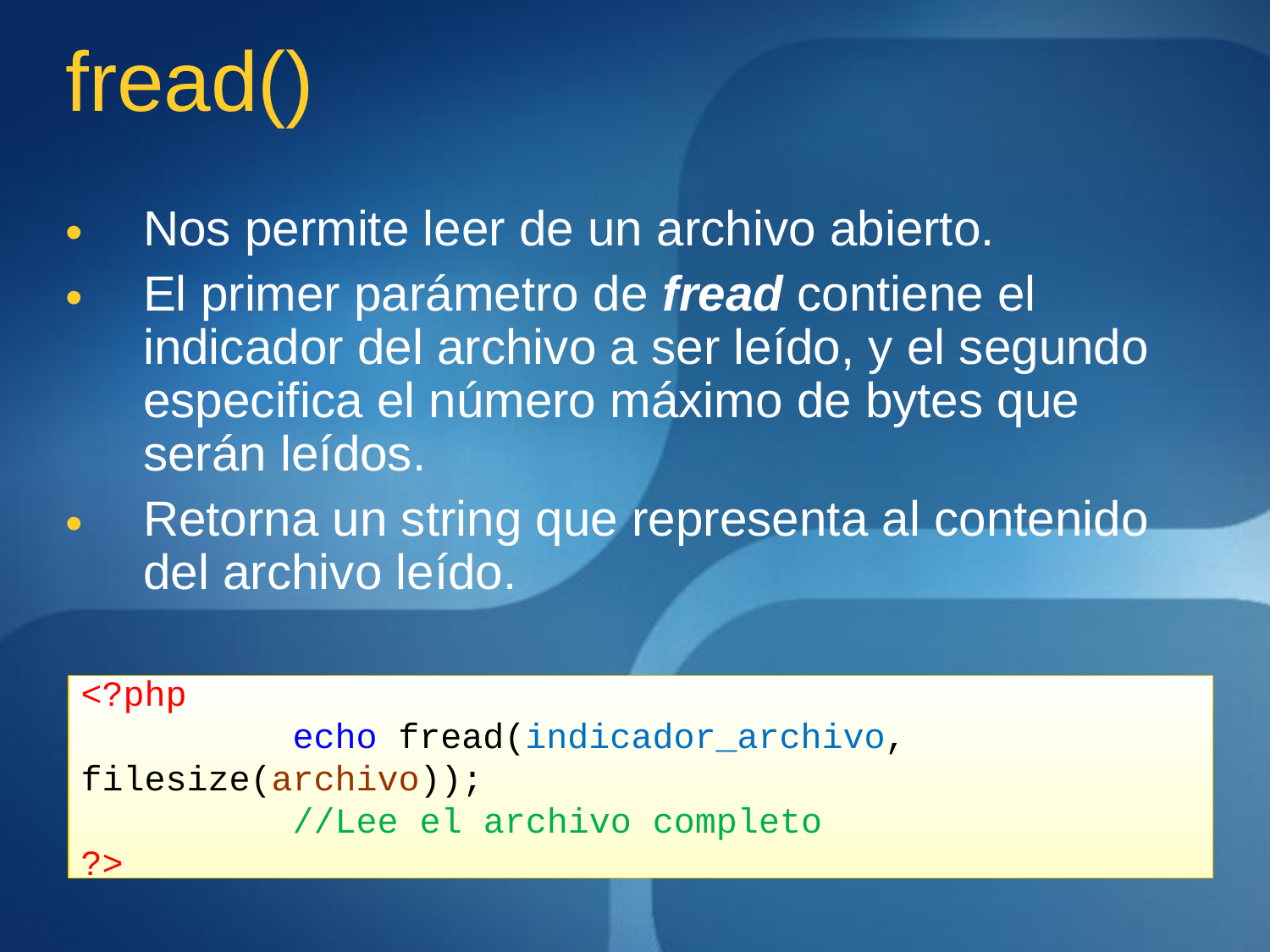

# fread()
Nos permite leer de un archivo abierto.
El primer parámetro de fread contiene el indicador del archivo a ser leído, y el segundo especifica el número máximo de bytes que serán leídos.
Retorna un string que representa al contenido del archivo leído.
<?php
	    echo fread(indicador_archivo, filesize(archivo));
	    //Lee el archivo completo
?>